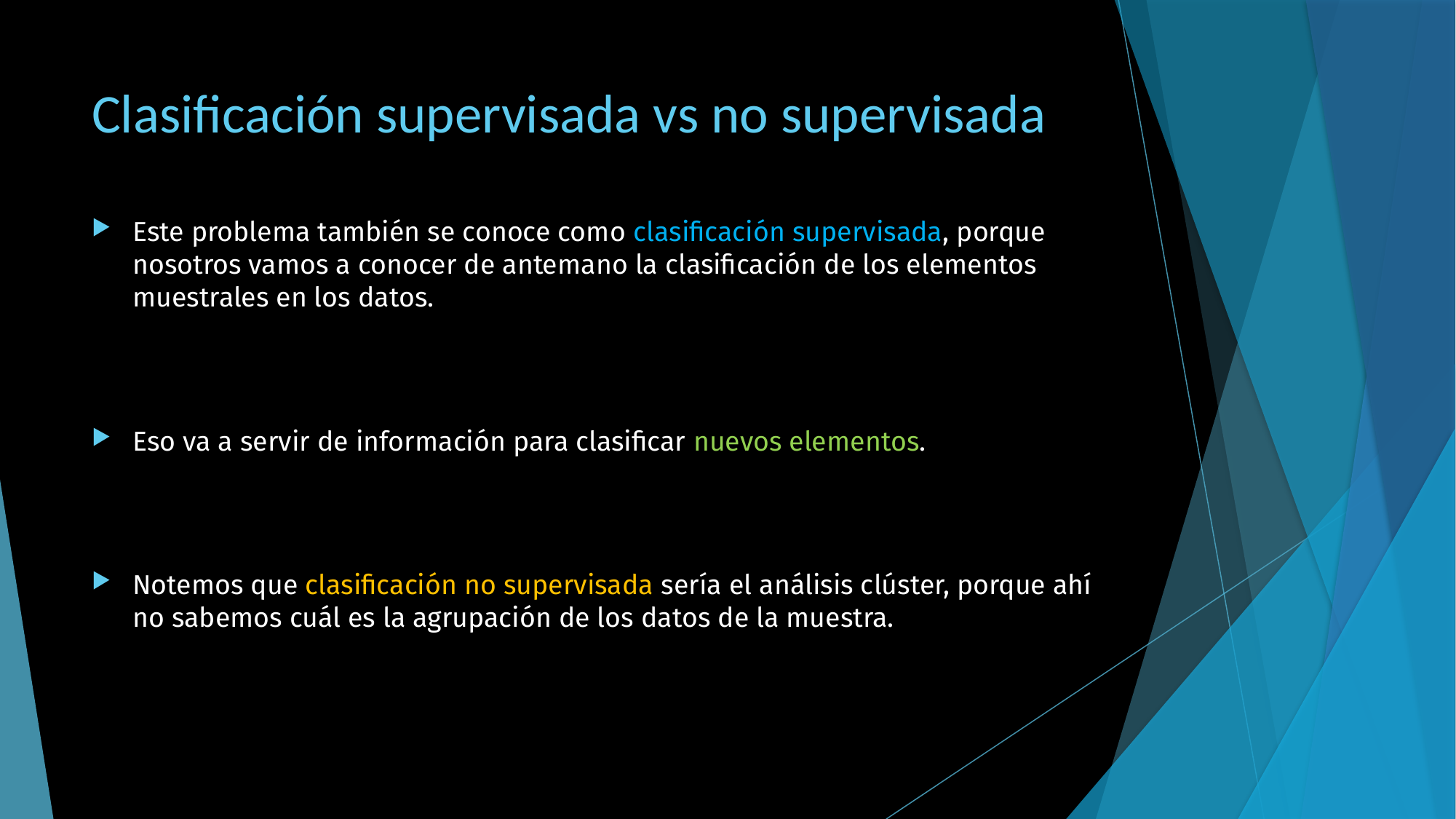

# Clasificación supervisada vs no supervisada
Este problema también se conoce como clasificación supervisada, porque nosotros vamos a conocer de antemano la clasificación de los elementos muestrales en los datos.

Eso va a servir de información para clasificar nuevos elementos.

Notemos que clasificación no supervisada sería el análisis clúster, porque ahí no sabemos cuál es la agrupación de los datos de la muestra.